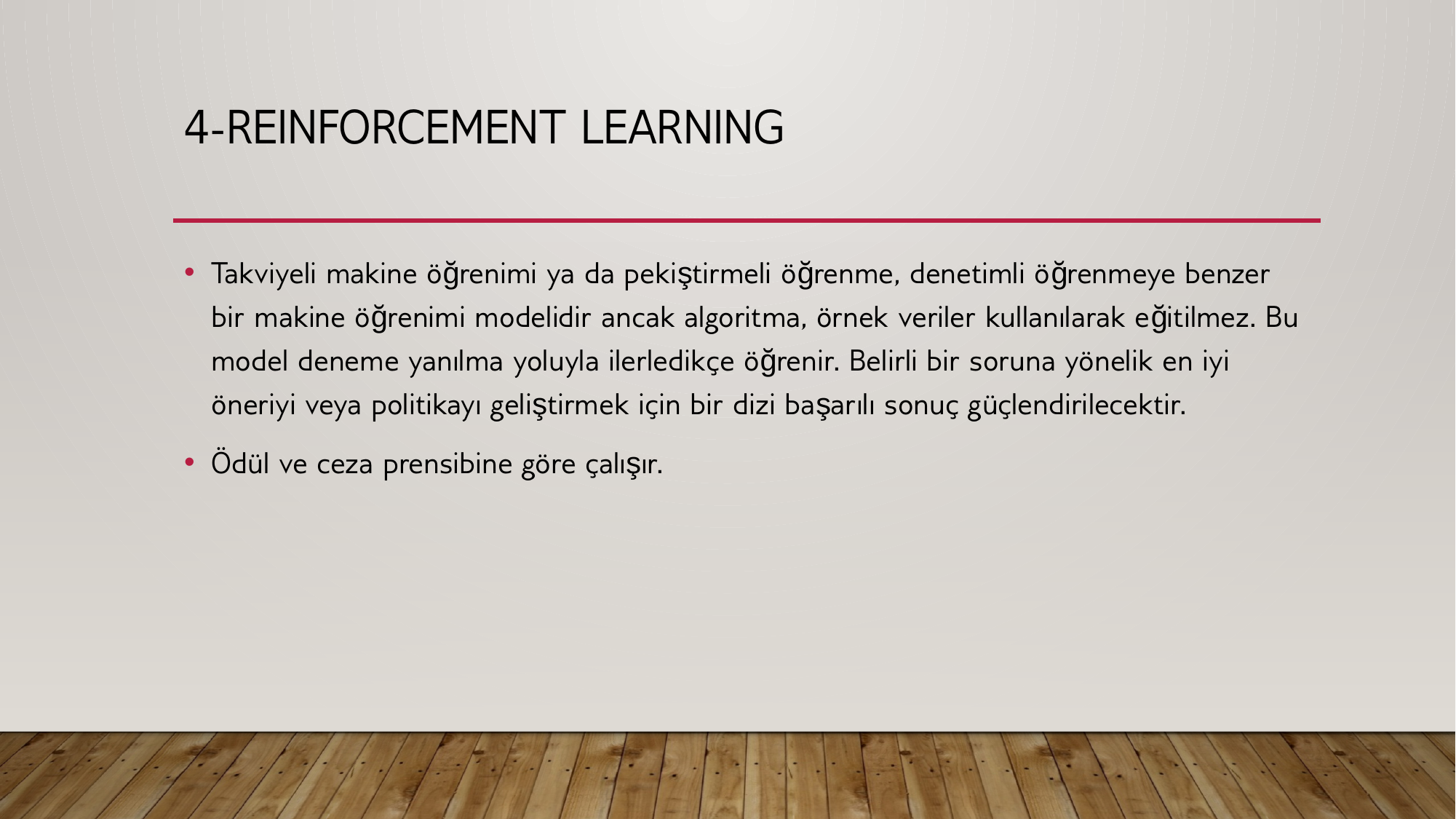

# 4-reınforcement learnıng
Takviyeli makine öğrenimi ya da pekiştirmeli öğrenme, denetimli öğrenmeye benzer bir makine öğrenimi modelidir ancak algoritma, örnek veriler kullanılarak eğitilmez. Bu model deneme yanılma yoluyla ilerledikçe öğrenir. Belirli bir soruna yönelik en iyi öneriyi veya politikayı geliştirmek için bir dizi başarılı sonuç güçlendirilecektir.
Ödül ve ceza prensibine göre çalışır.